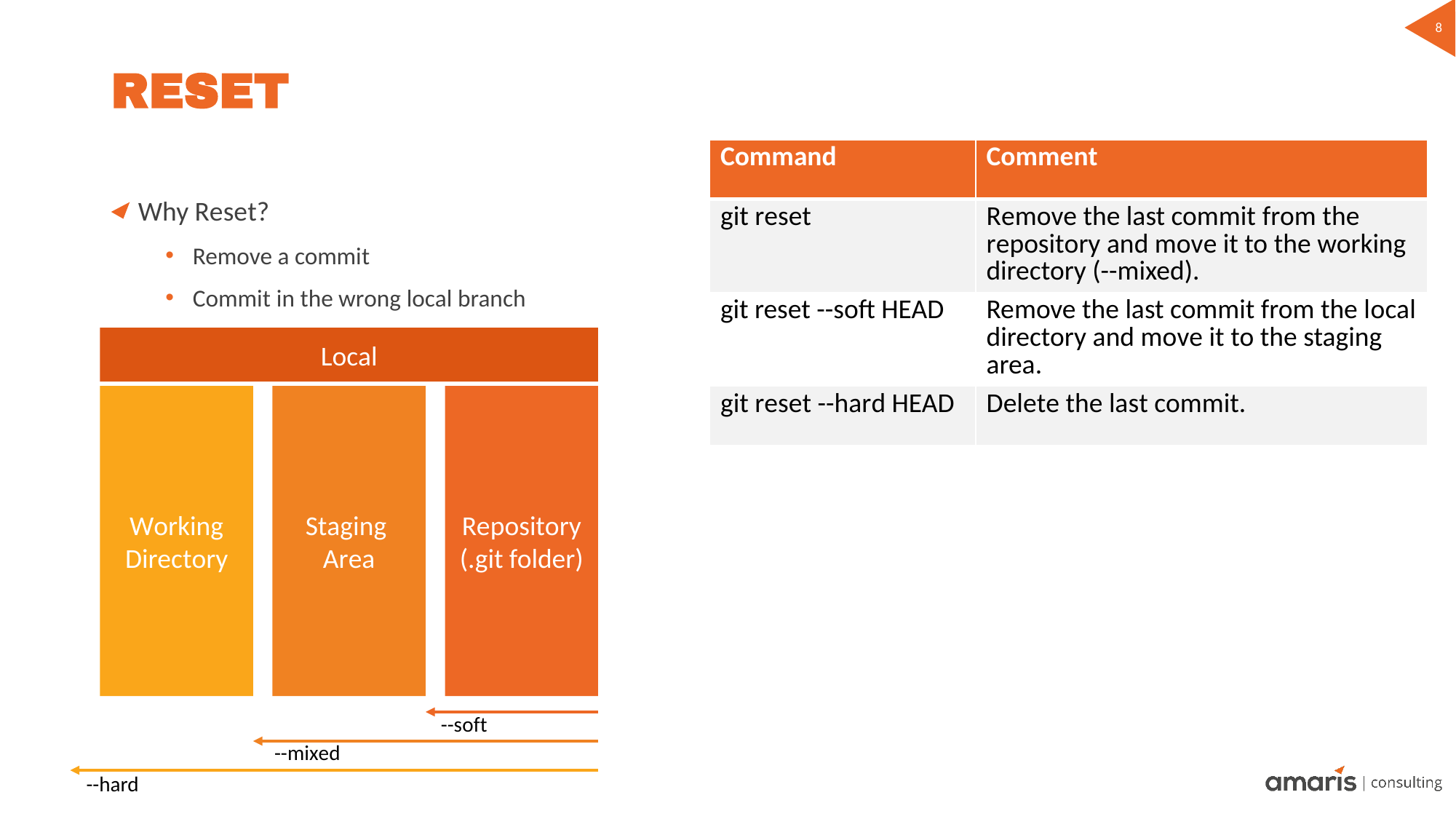

# Reset
| Command | Comment |
| --- | --- |
| git reset | Remove the last commit from the repository and move it to the working directory (--mixed). |
| git reset --soft HEAD | Remove the last commit from the local directory and move it to the staging area. |
| git reset --hard HEAD | Delete the last commit. |
|  |  |
Why Reset?
Remove a commit
Commit in the wrong local branch
Local
Staging
Area
Working Directory
Repository
(.git folder)
--soft
--mixed
--hard